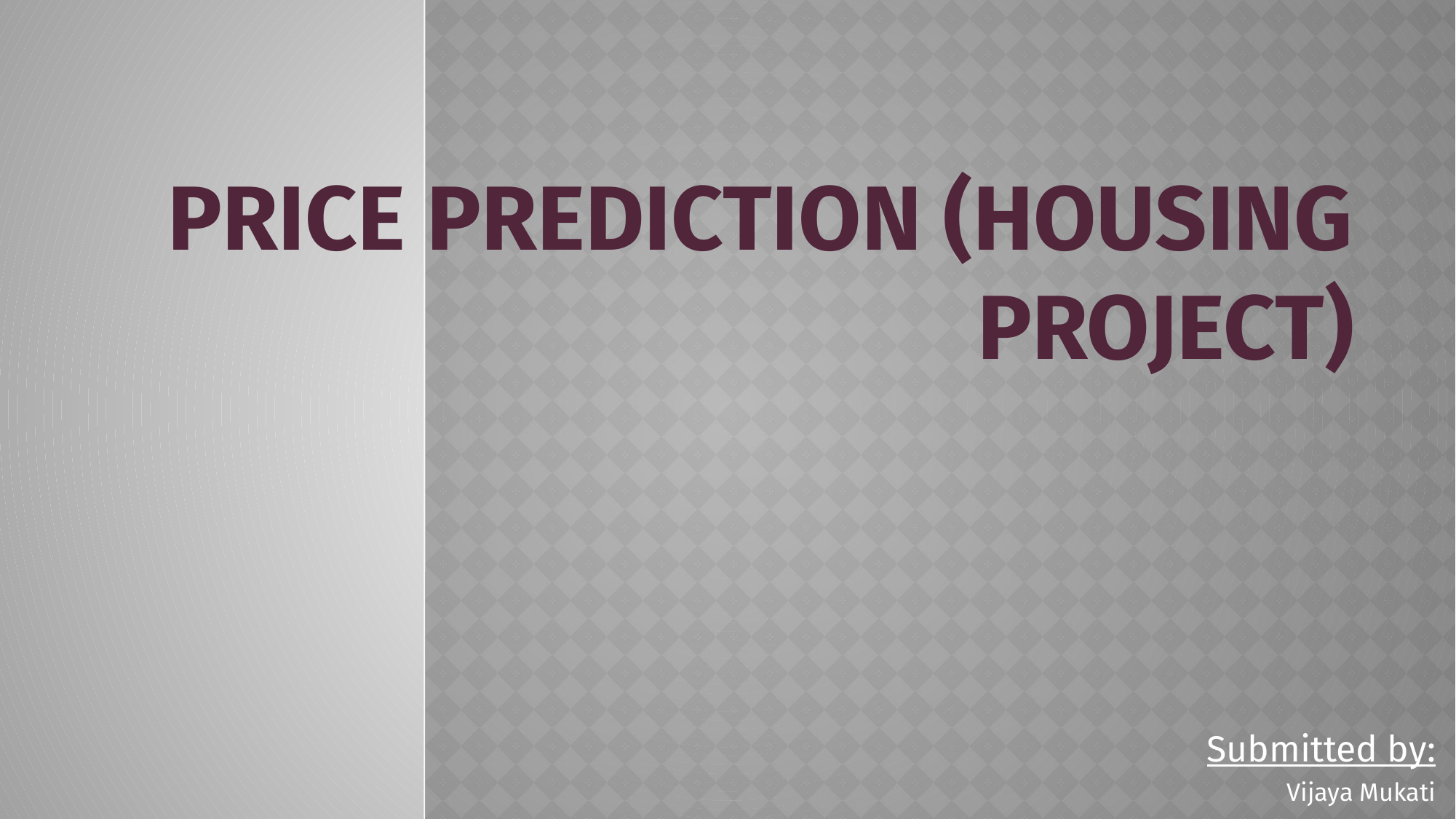

# PRICE PREDICTION (HOUSING PROJECT)

Submitted by:
Vijaya Mukati